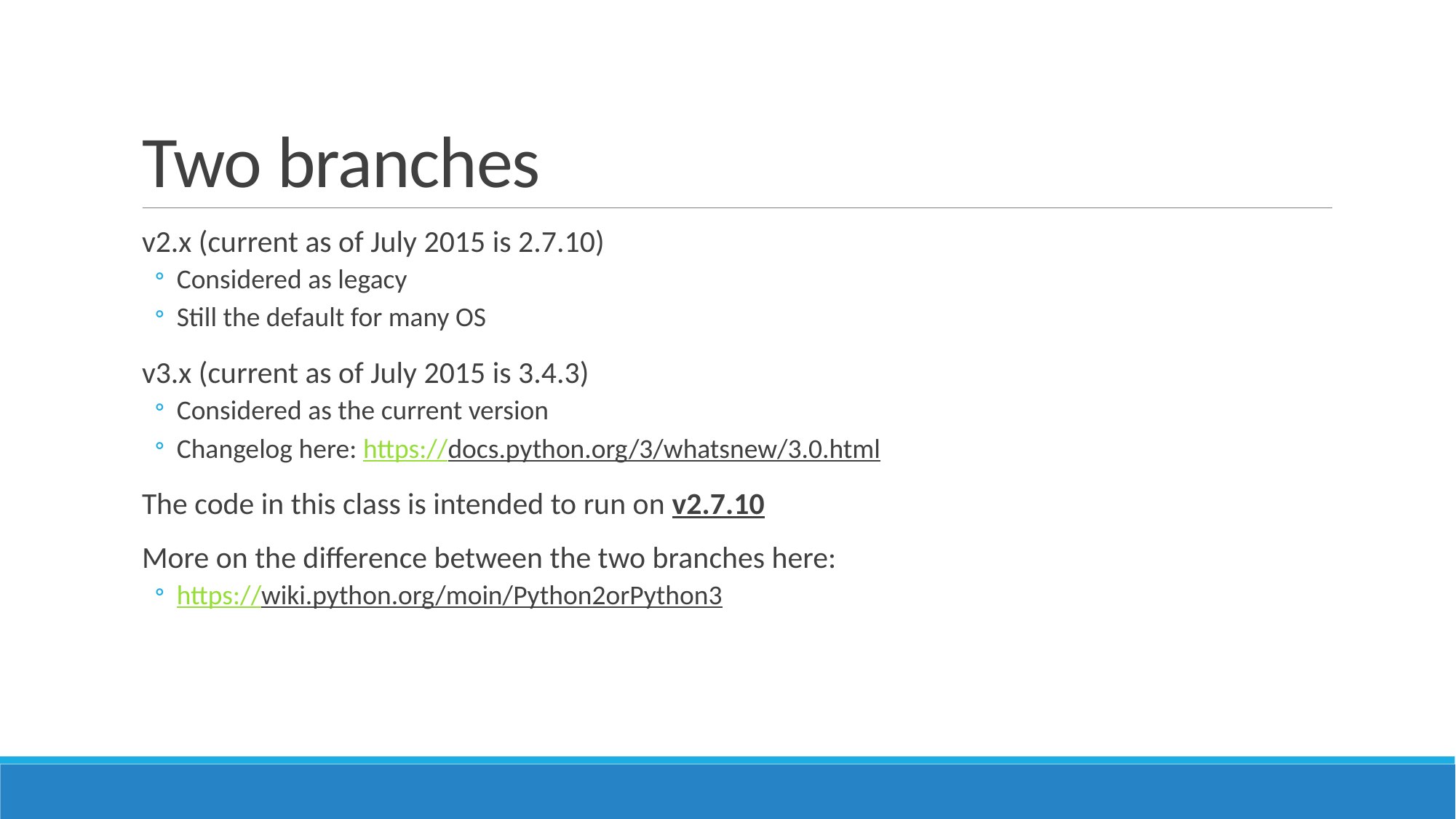

# Two branches
v2.x (current as of July 2015 is 2.7.10)
Considered as legacy
Still the default for many OS
v3.x (current as of July 2015 is 3.4.3)
Considered as the current version
Changelog here: https://docs.python.org/3/whatsnew/3.0.html
The code in this class is intended to run on v2.7.10
More on the difference between the two branches here:
https://wiki.python.org/moin/Python2orPython3